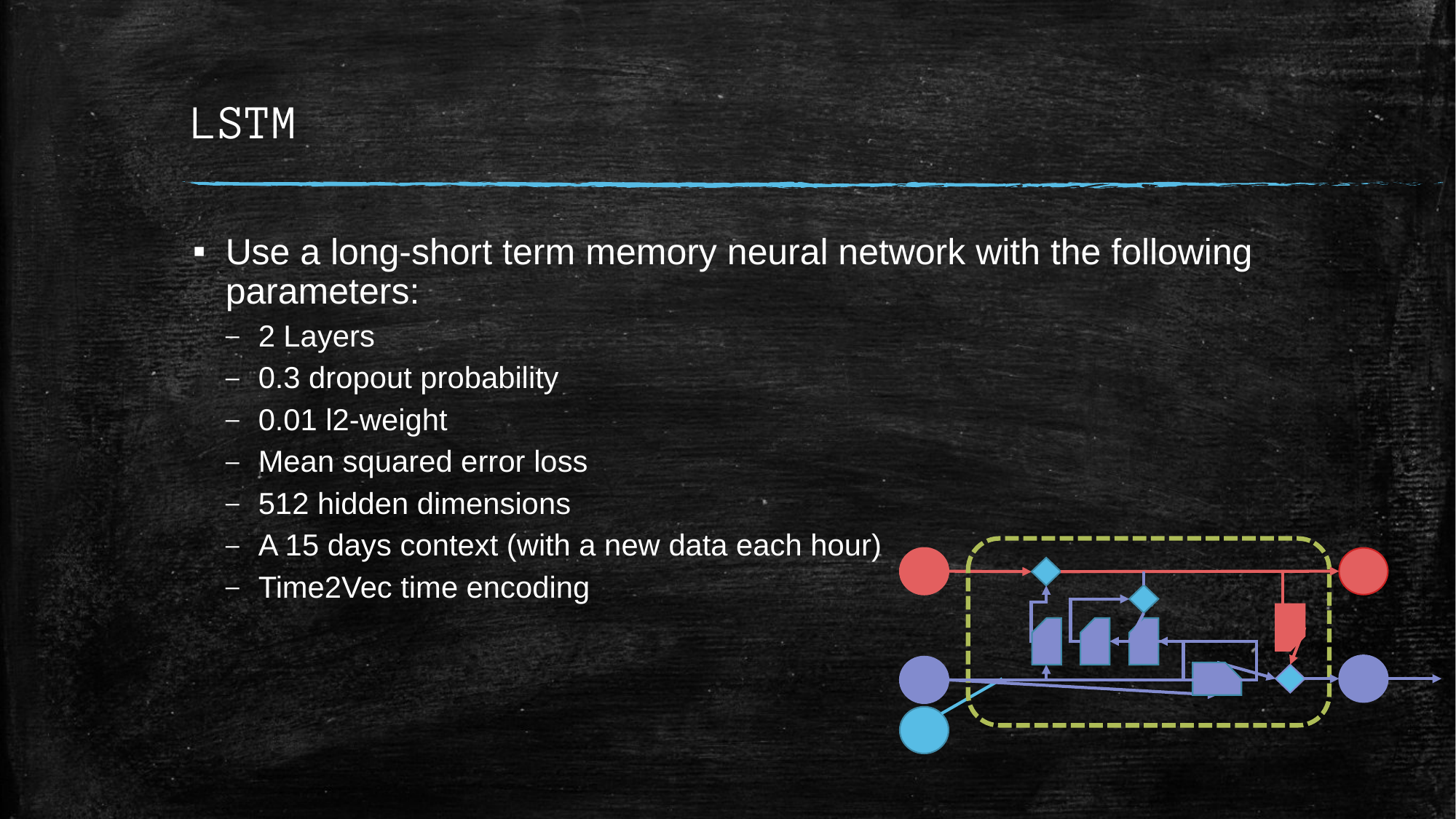

# LSTM
Use a long-short term memory neural network with the following parameters:
2 Layers
0.3 dropout probability
0.01 l2-weight
Mean squared error loss
512 hidden dimensions
A 15 days context (with a new data each hour)
Time2Vec time encoding